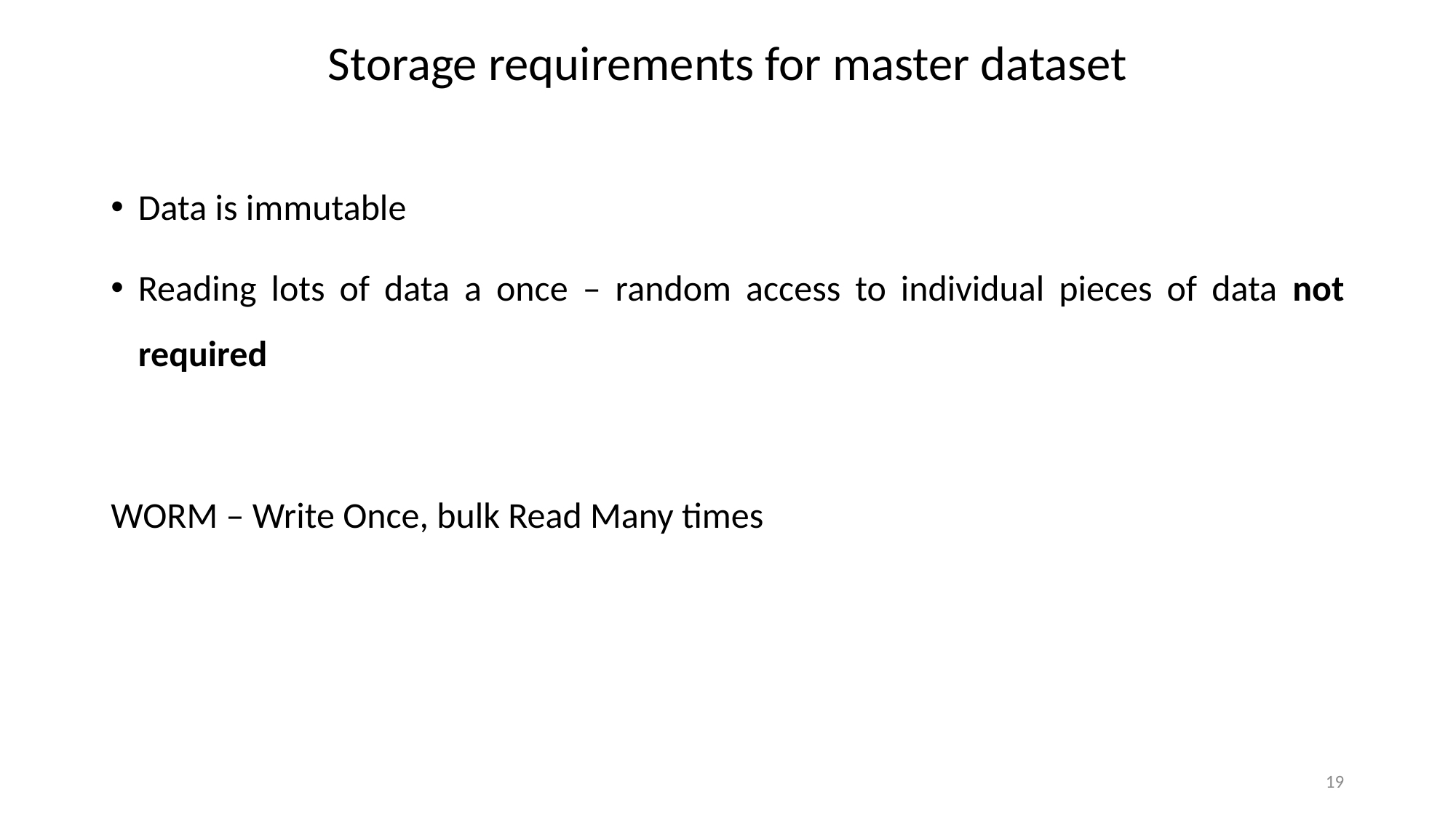

# Storage requirements for master dataset
Data is immutable
Reading lots of data a once – random access to individual pieces of data not required

WORM – Write Once, bulk Read Many times
19